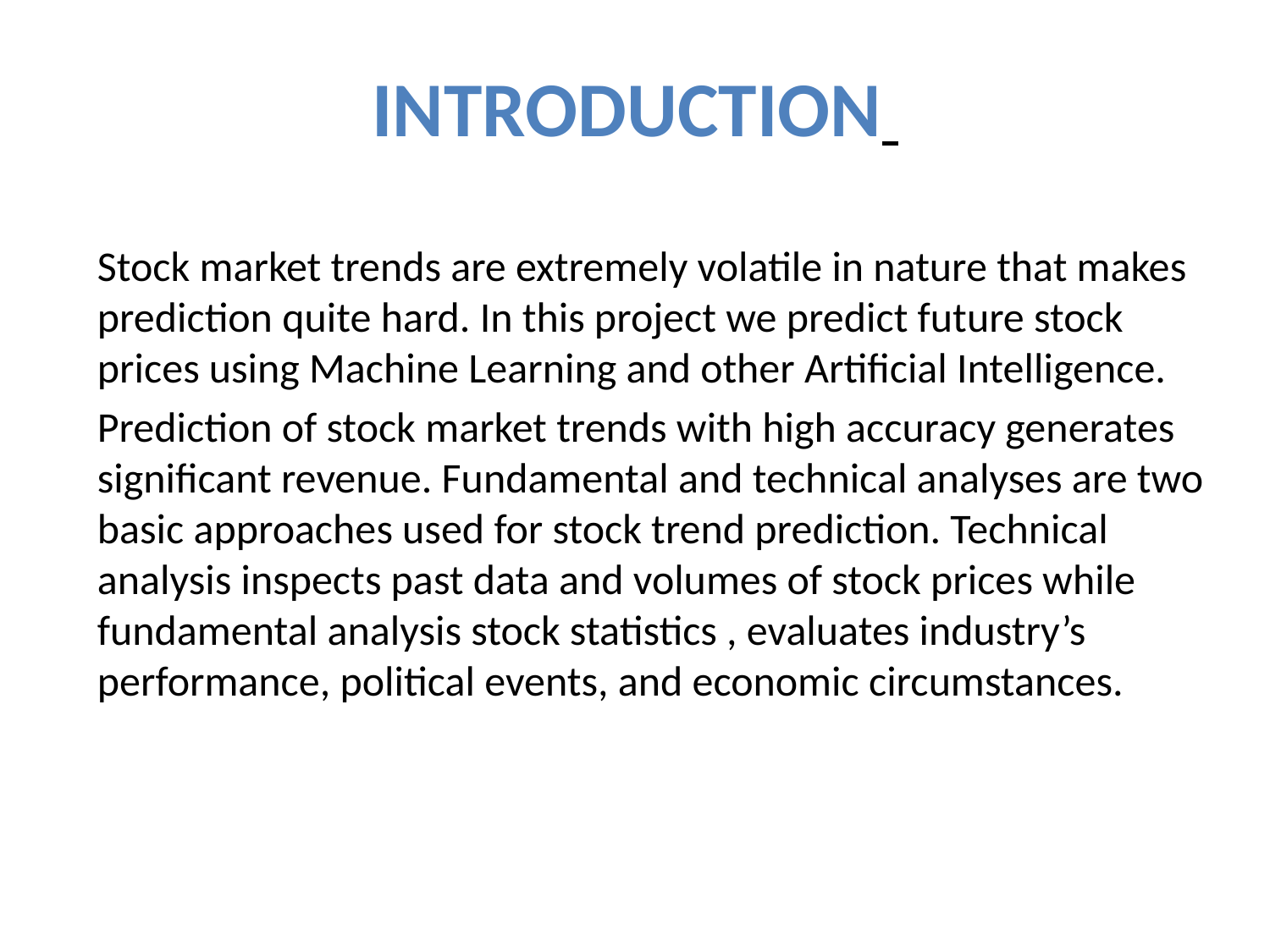

# INTRODUCTION
Stock market trends are extremely volatile in nature that makes prediction quite hard. In this project we predict future stock prices using Machine Learning and other Artificial Intelligence.
Prediction of stock market trends with high accuracy generates significant revenue. Fundamental and technical analyses are two basic approaches used for stock trend prediction. Technical analysis inspects past data and volumes of stock prices while fundamental analysis stock statistics , evaluates industry’s performance, political events, and economic circumstances.